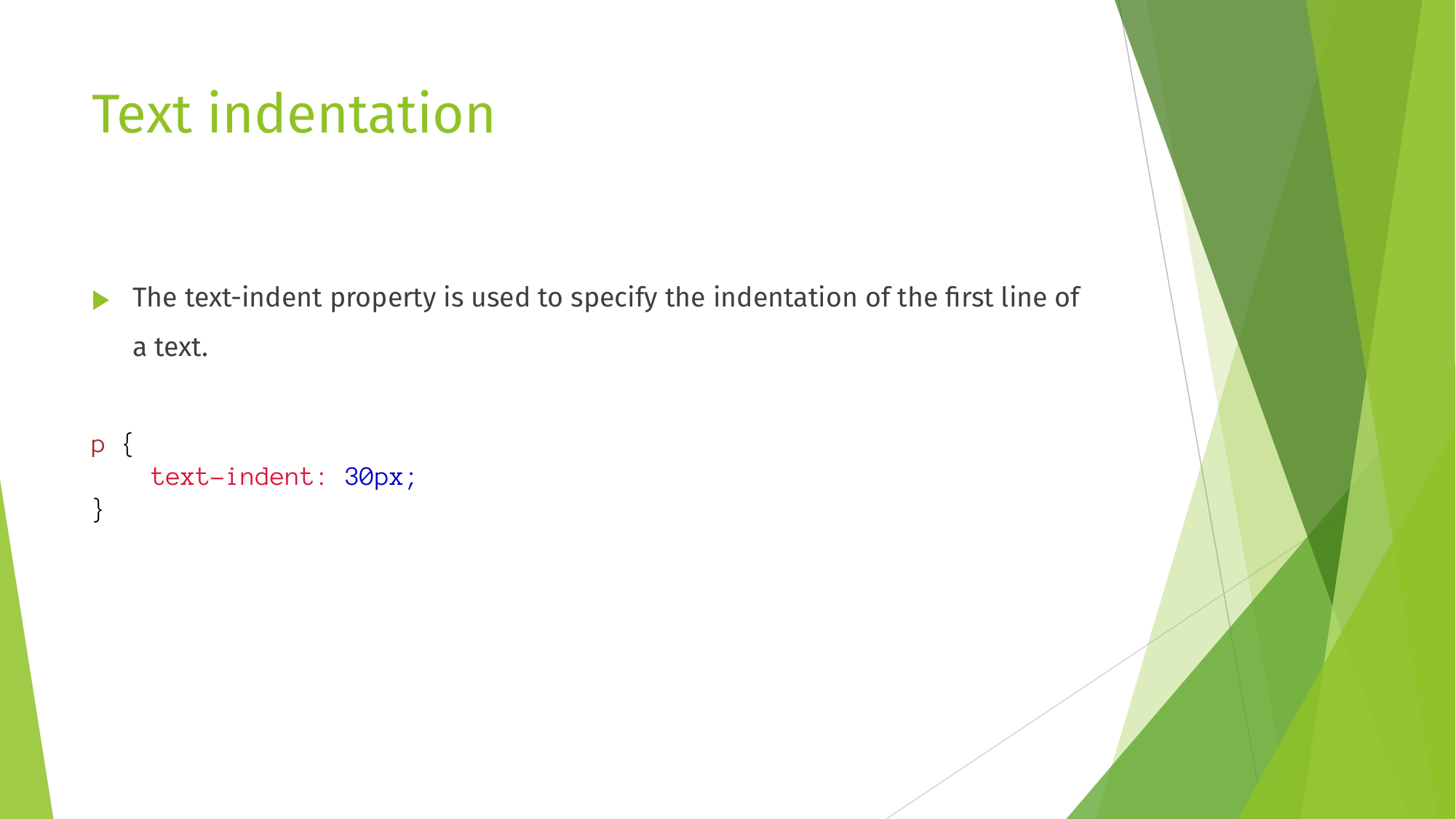

# Text indentation
The text-indent property is used to specify the indentation of the first line of a text.

p {
    text-indent: 30px;
}